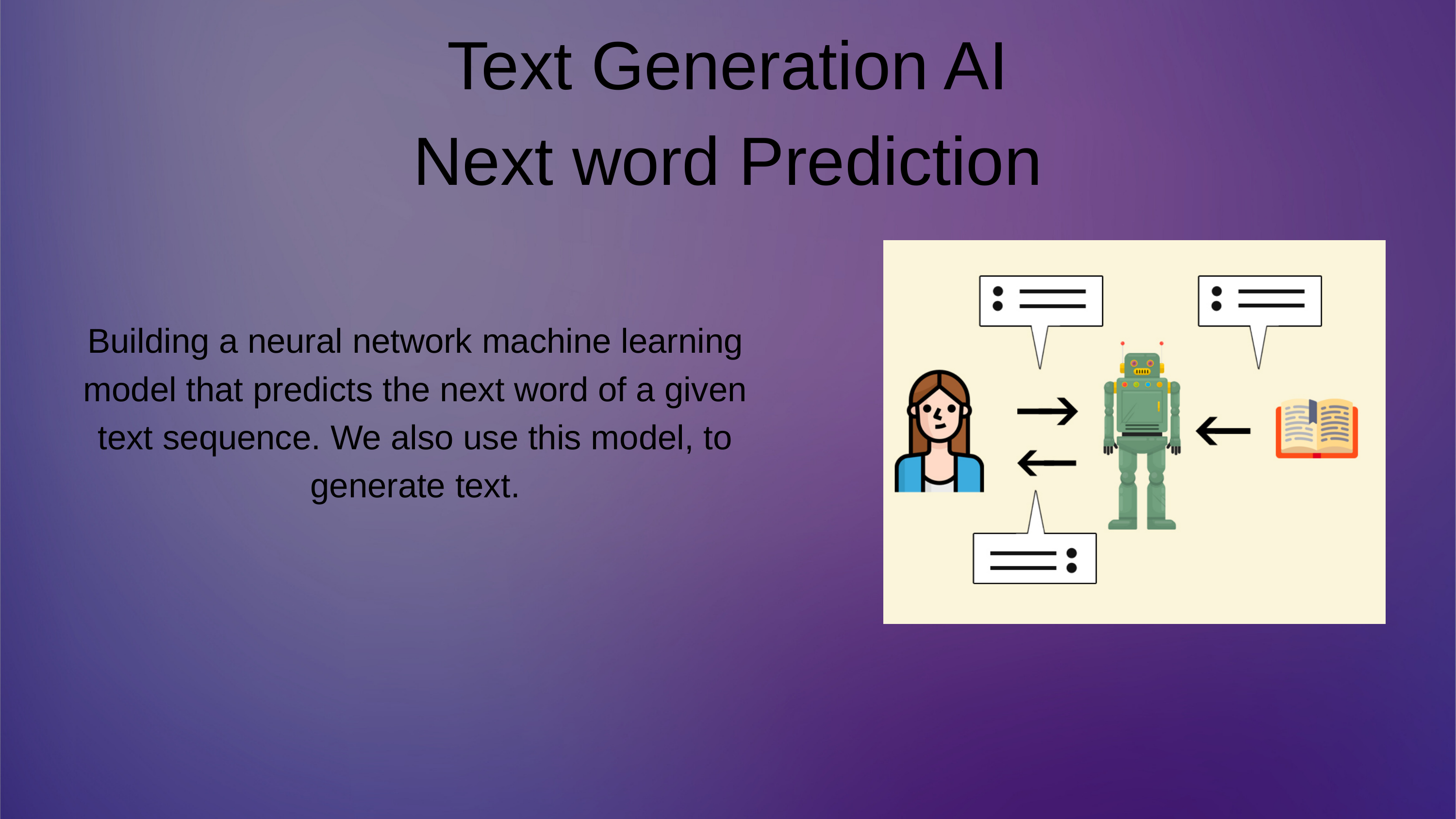

Text Generation AI
Next word Prediction

Building a neural network machine learning model that predicts the next word of a given text sequence. We also use this model, to generate text.